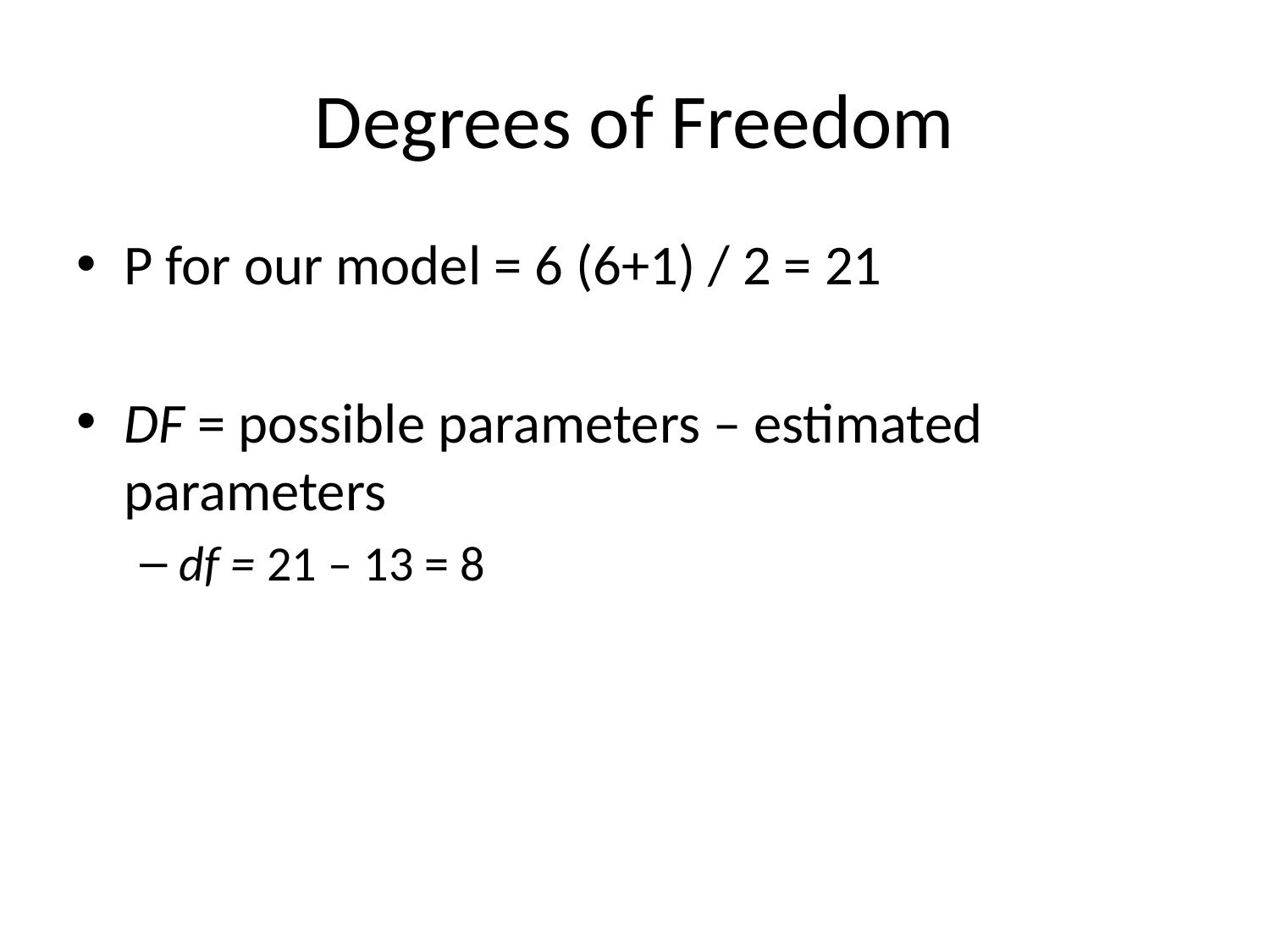

# Degrees of Freedom
P for our model = 6 (6+1) / 2 = 21

DF = possible parameters – estimated parameters
df = 21 – 13 = 8